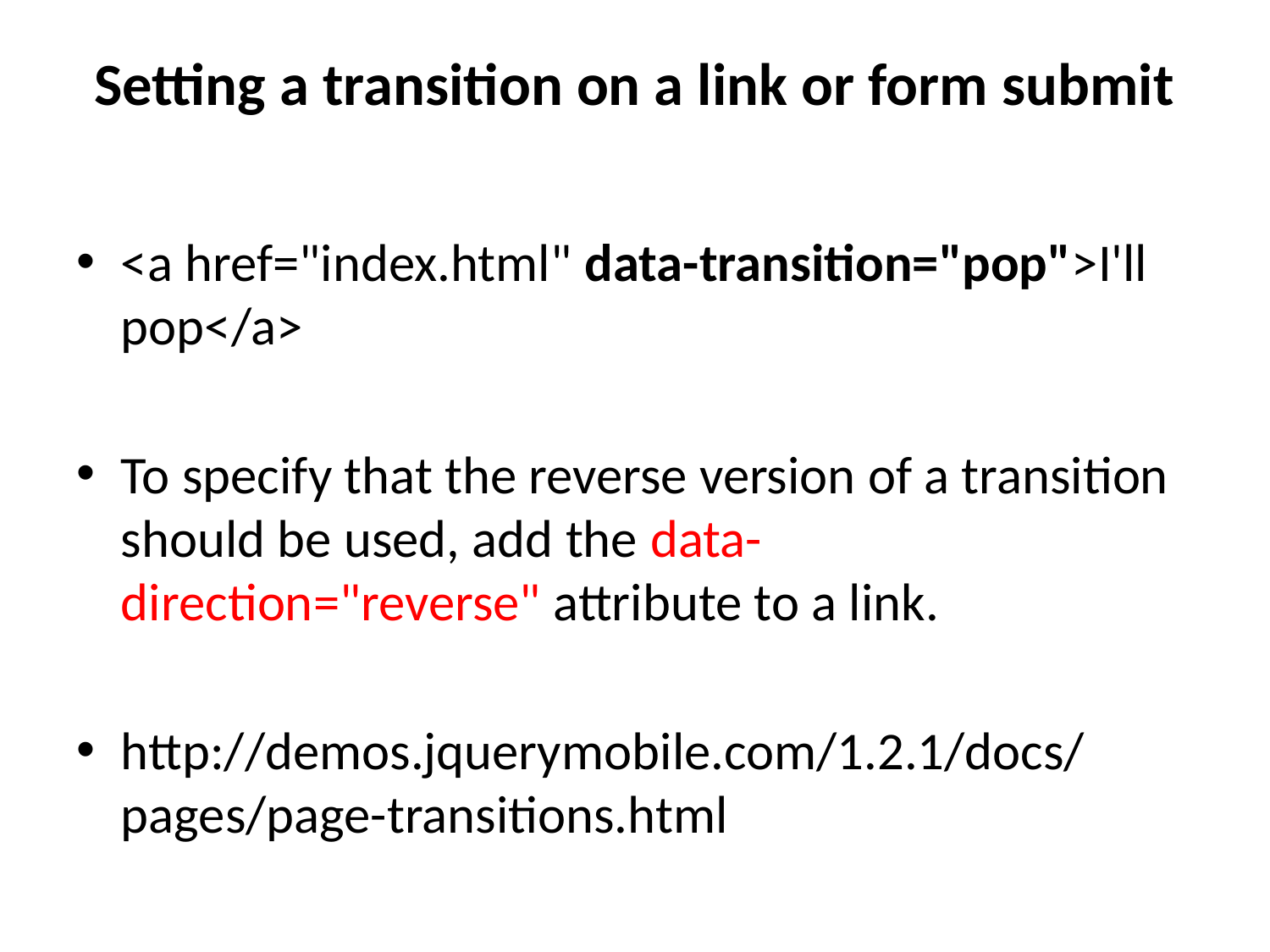

# Setting a transition on a link or form submit
<a href="index.html" data-transition="pop">I'll pop</a>

To specify that the reverse version of a transition should be used, add the data-direction="reverse" attribute to a link.

http://demos.jquerymobile.com/1.2.1/docs/pages/page-transitions.html